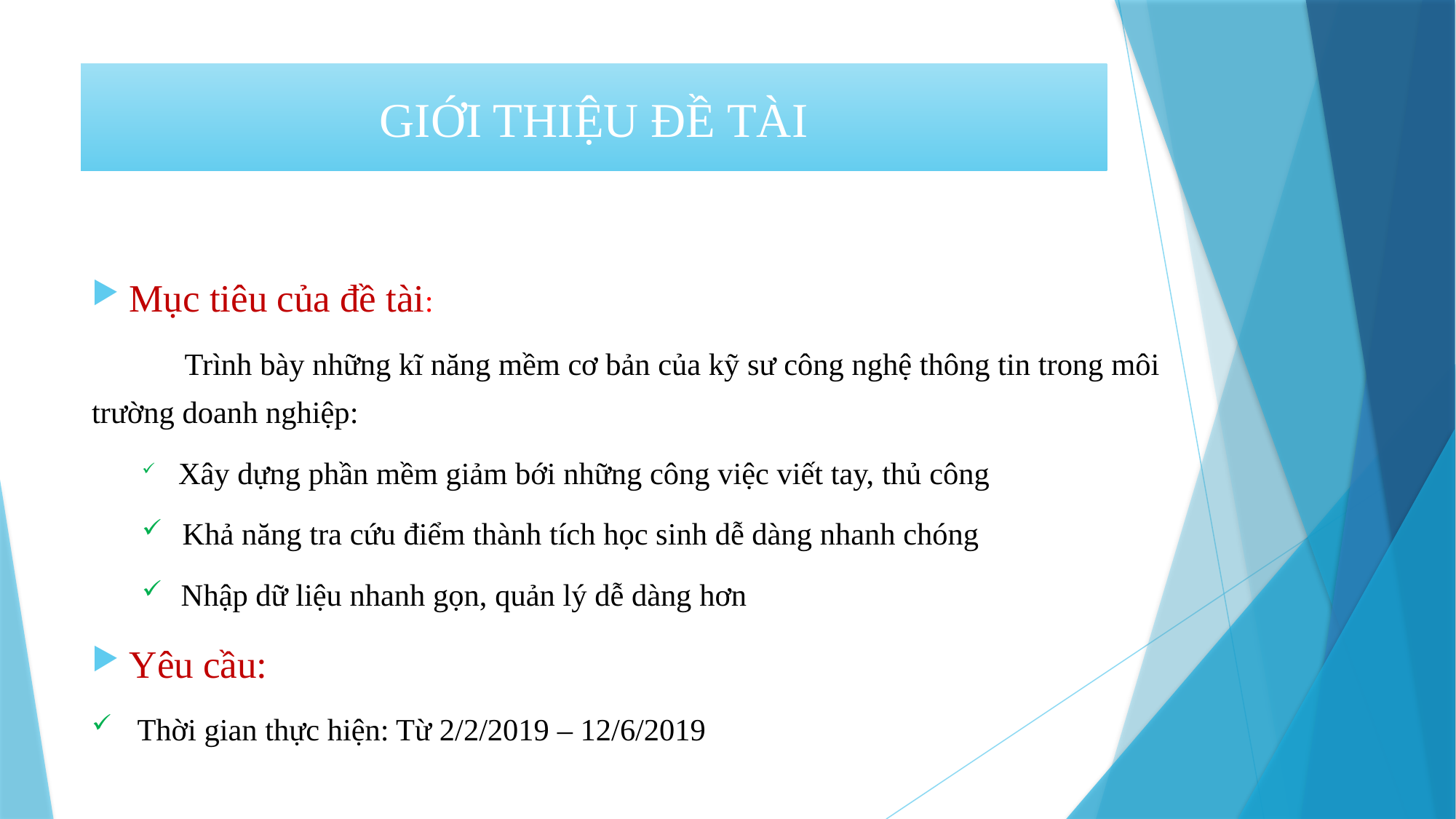

# GIỚI THIỆU ĐỀ TÀI
Mục tiêu của đề tài:
	Trình bày những kĩ năng mềm cơ bản của kỹ sư công nghệ thông tin trong môi 	trường doanh nghiệp:
 Xây dựng phần mềm giảm bới những công việc viết tay, thủ công
  Khả năng tra cứu điểm thành tích học sinh dễ dàng nhanh chóng
 Nhập dữ liệu nhanh gọn, quản lý dễ dàng hơn
Yêu cầu:
 Thời gian thực hiện: Từ 2/2/2019 – 12/6/2019